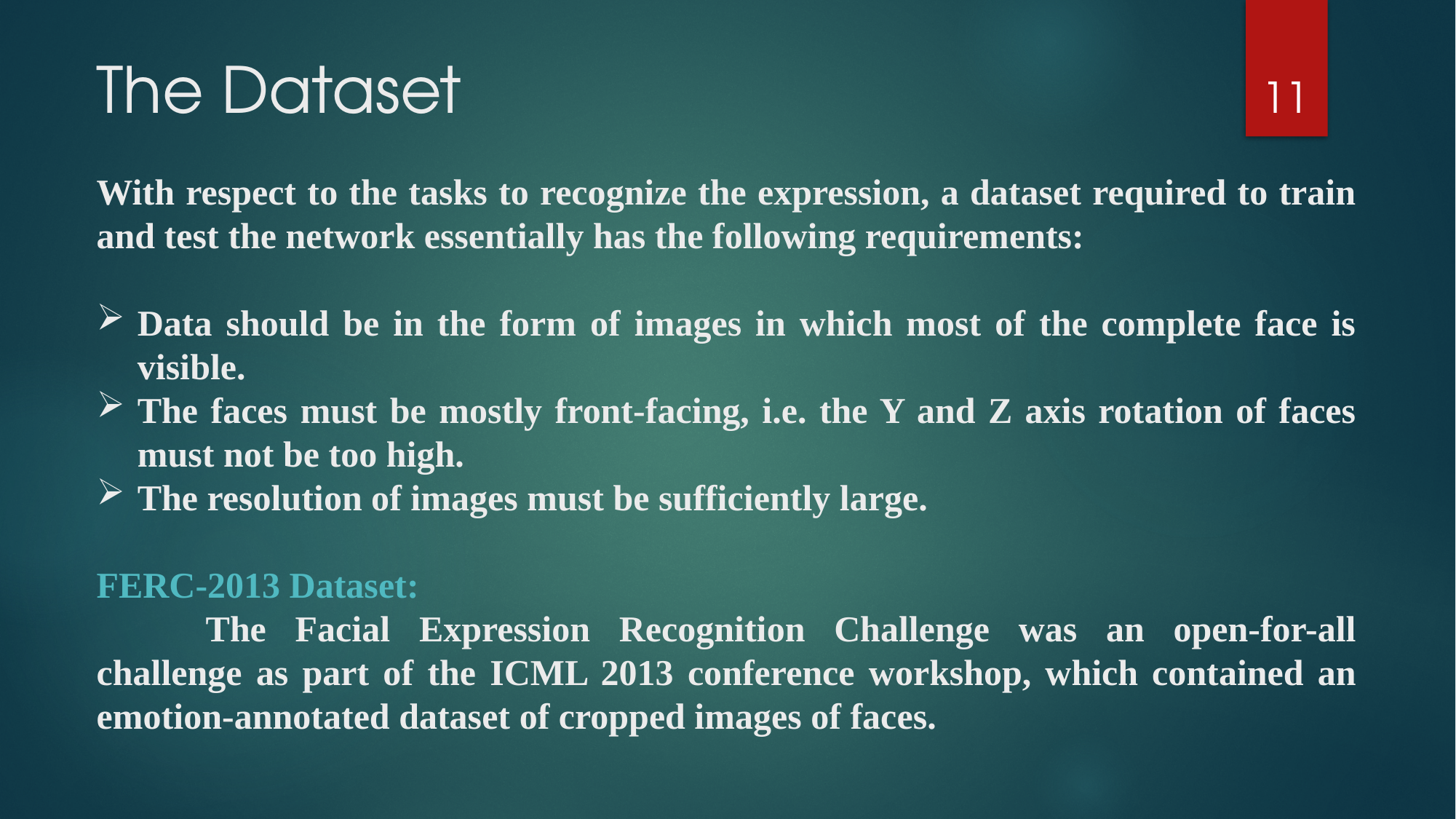

11
The Dataset
With respect to the tasks to recognize the expression, a dataset required to train and test the network essentially has the following requirements:

Data should be in the form of images in which most of the complete face is visible.
The faces must be mostly front-facing, i.e. the Y and Z axis rotation of faces must not be too high.
The resolution of images must be sufficiently large.

FERC-2013 Dataset:
	The Facial Expression Recognition Challenge was an open-for-all challenge as part of the ICML 2013 conference workshop, which contained an emotion-annotated dataset of cropped images of faces.